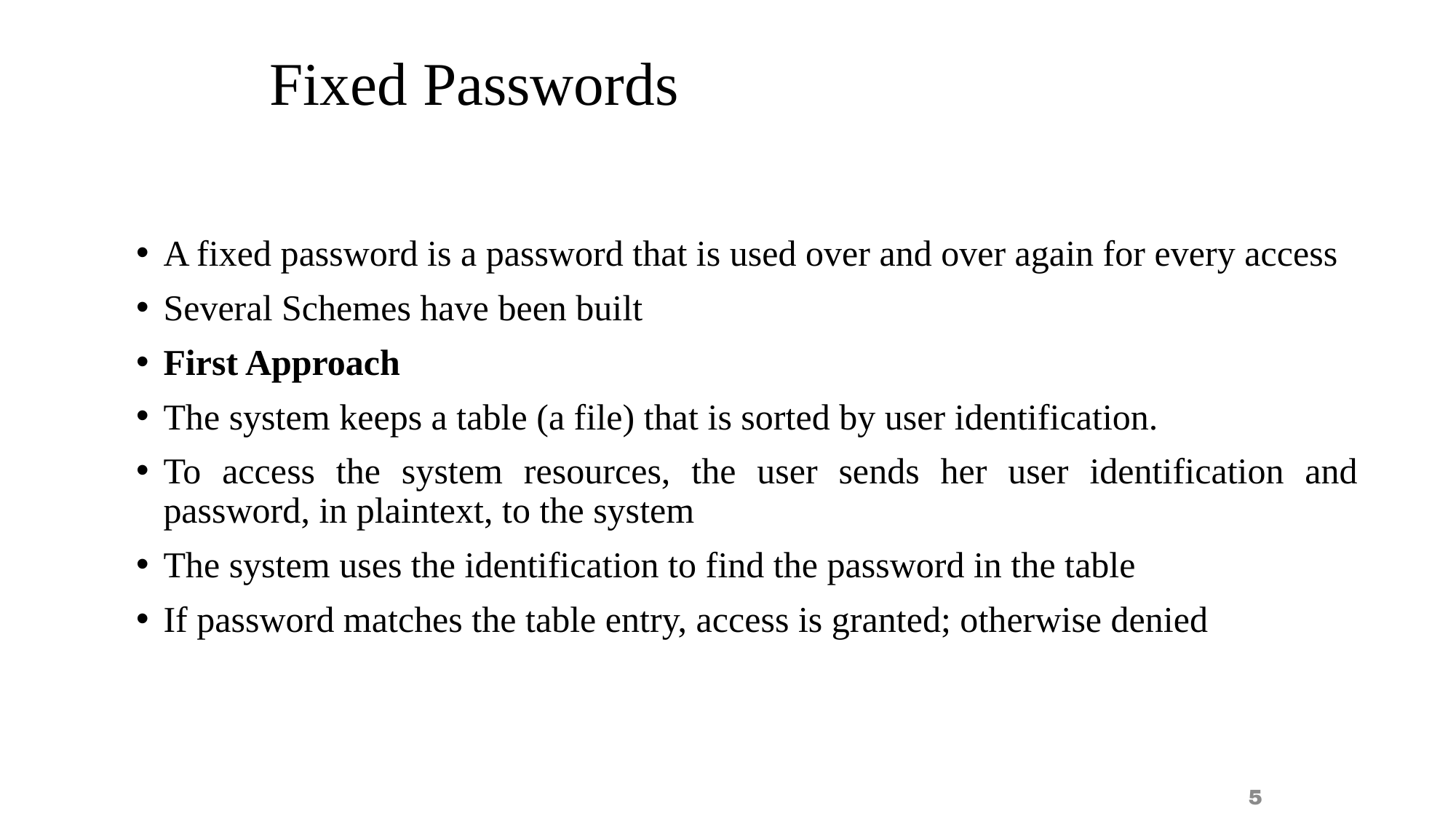

# Fixed Passwords
A fixed password is a password that is used over and over again for every access
Several Schemes have been built
First Approach
The system keeps a table (a file) that is sorted by user identification.
To access the system resources, the user sends her user identification and password, in plaintext, to the system
The system uses the identification to find the password in the table
If password matches the table entry, access is granted; otherwise denied

5